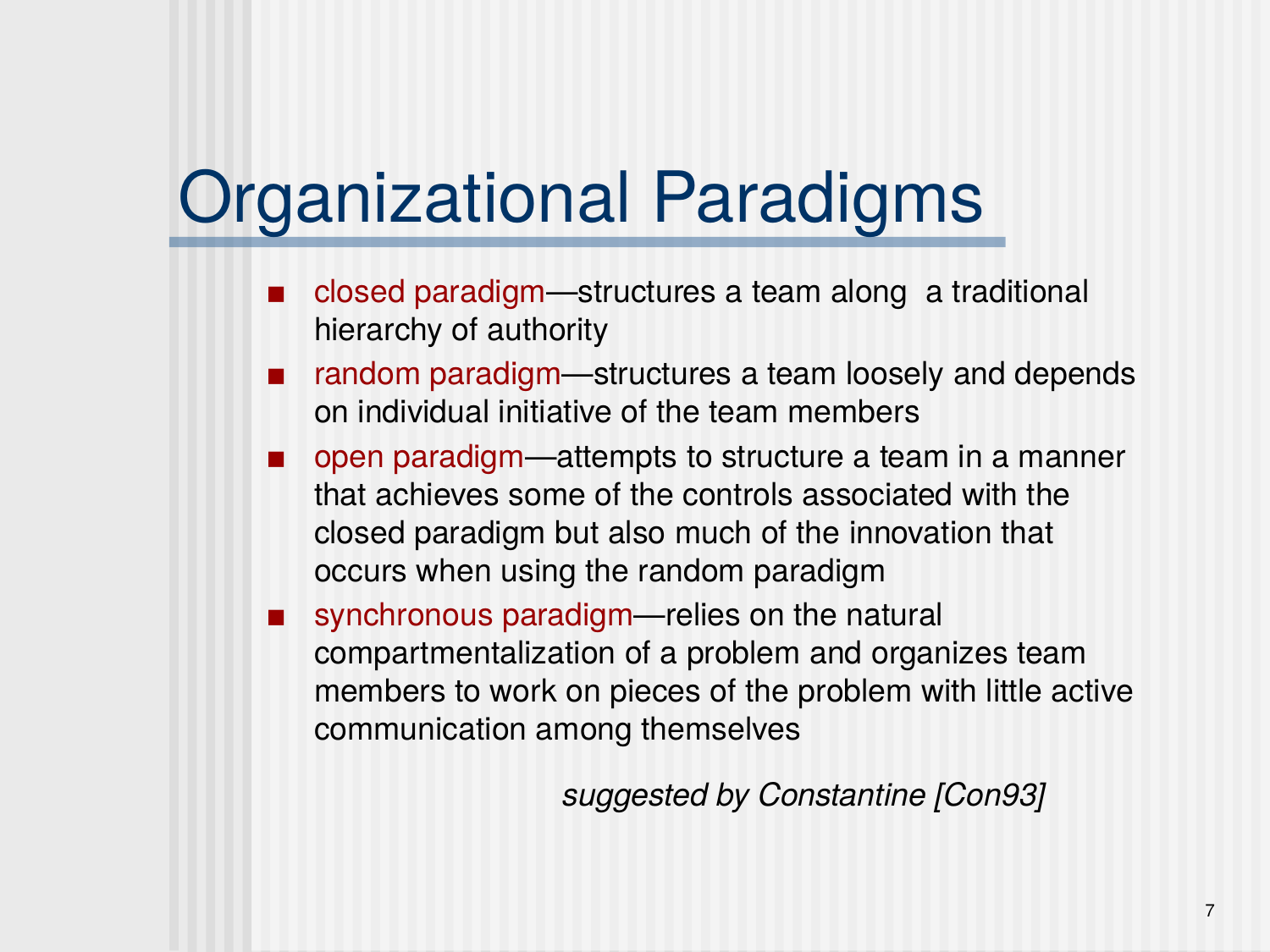

# Organizational Paradigms
closed paradigm—structures a team along  a traditional hierarchy of authority
random paradigm—structures a team loosely and depends on individual initiative of the team members
open paradigm—attempts to structure a team in a manner that achieves some of the controls associated with the closed paradigm but also much of the innovation that occurs when using the random paradigm
synchronous paradigm—relies on the natural compartmentalization of a problem and organizes team members to work on pieces of the problem with little active communication among themselves
suggested by Constantine [Con93]

7